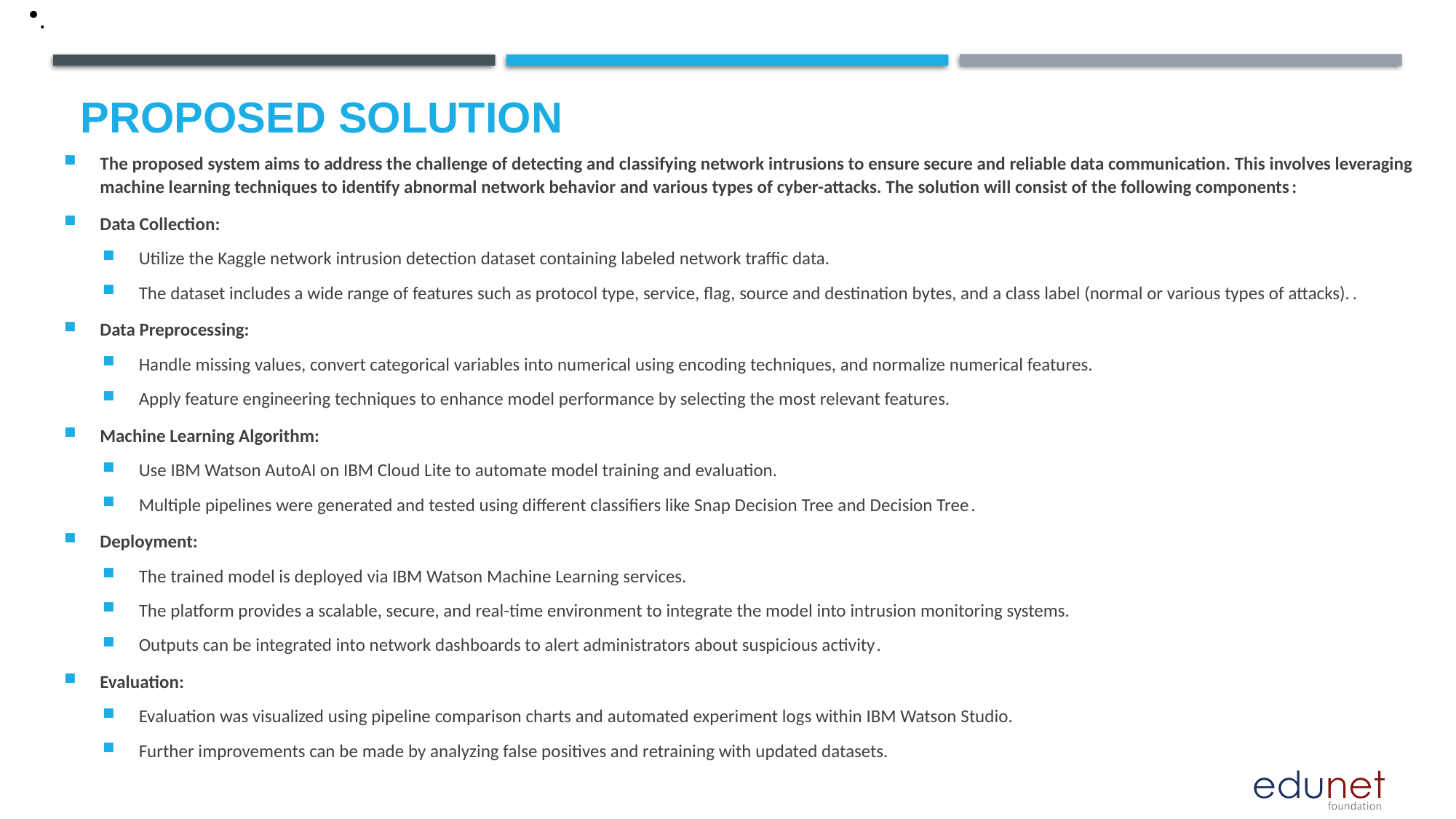

.
# Proposed Solution

The proposed system aims to address the challenge of detecting and classifying network intrusions to ensure secure and reliable data communication. This involves leveraging machine learning techniques to identify abnormal network behavior and various types of cyber-attacks. The solution will consist of the following components:
Data Collection:
Utilize the Kaggle network intrusion detection dataset containing labeled network traffic data.
The dataset includes a wide range of features such as protocol type, service, flag, source and destination bytes, and a class label (normal or various types of attacks)..
Data Preprocessing:
Handle missing values, convert categorical variables into numerical using encoding techniques, and normalize numerical features.
Apply feature engineering techniques to enhance model performance by selecting the most relevant features.
Machine Learning Algorithm:
Use IBM Watson AutoAI on IBM Cloud Lite to automate model training and evaluation.
Multiple pipelines were generated and tested using different classifiers like Snap Decision Tree and Decision Tree.
Deployment:
The trained model is deployed via IBM Watson Machine Learning services.
The platform provides a scalable, secure, and real-time environment to integrate the model into intrusion monitoring systems.
Outputs can be integrated into network dashboards to alert administrators about suspicious activity.
Evaluation:
Evaluation was visualized using pipeline comparison charts and automated experiment logs within IBM Watson Studio.
Further improvements can be made by analyzing false positives and retraining with updated datasets.